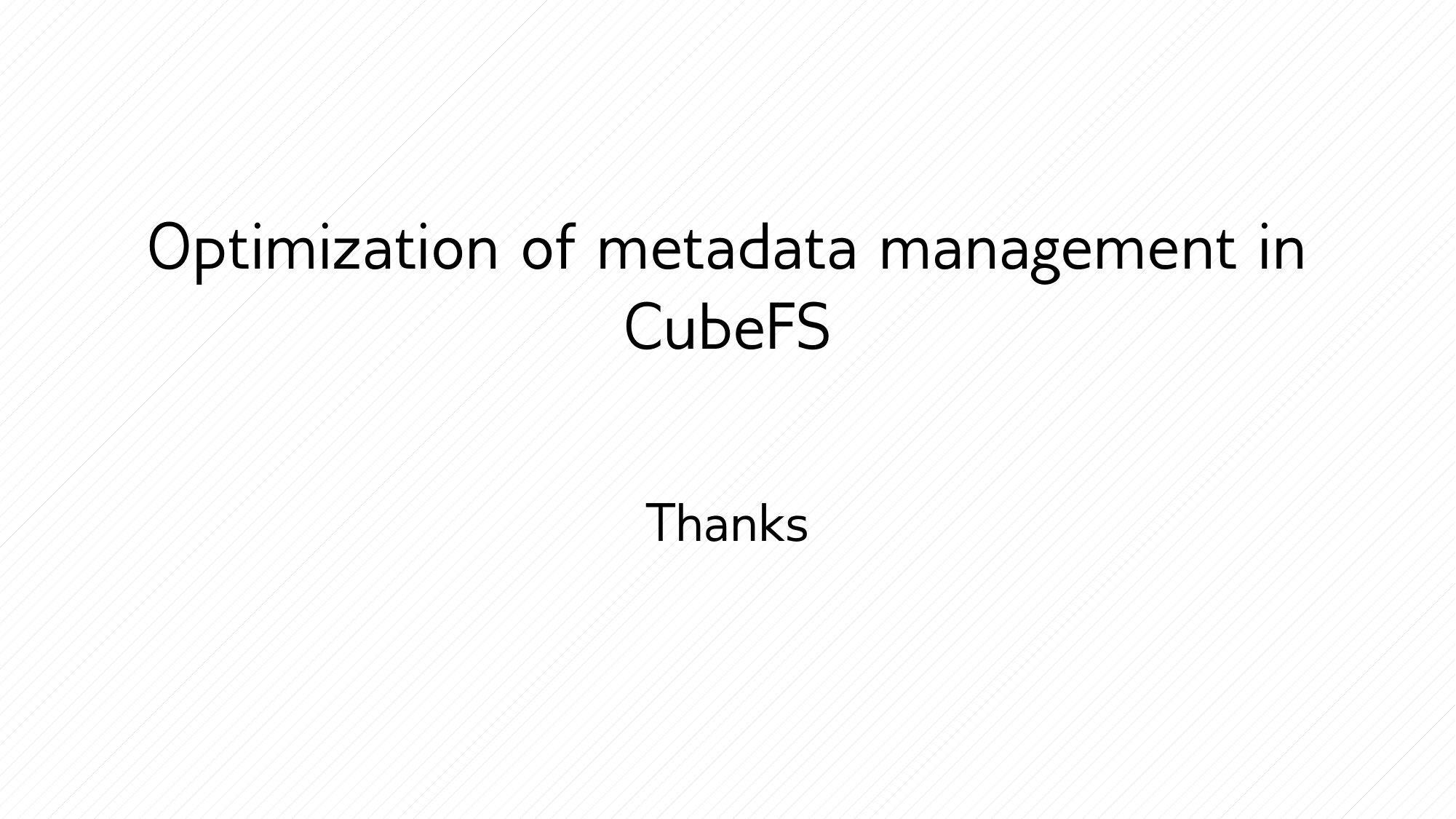

Optimization of metadata management in CubeFS

Thanks